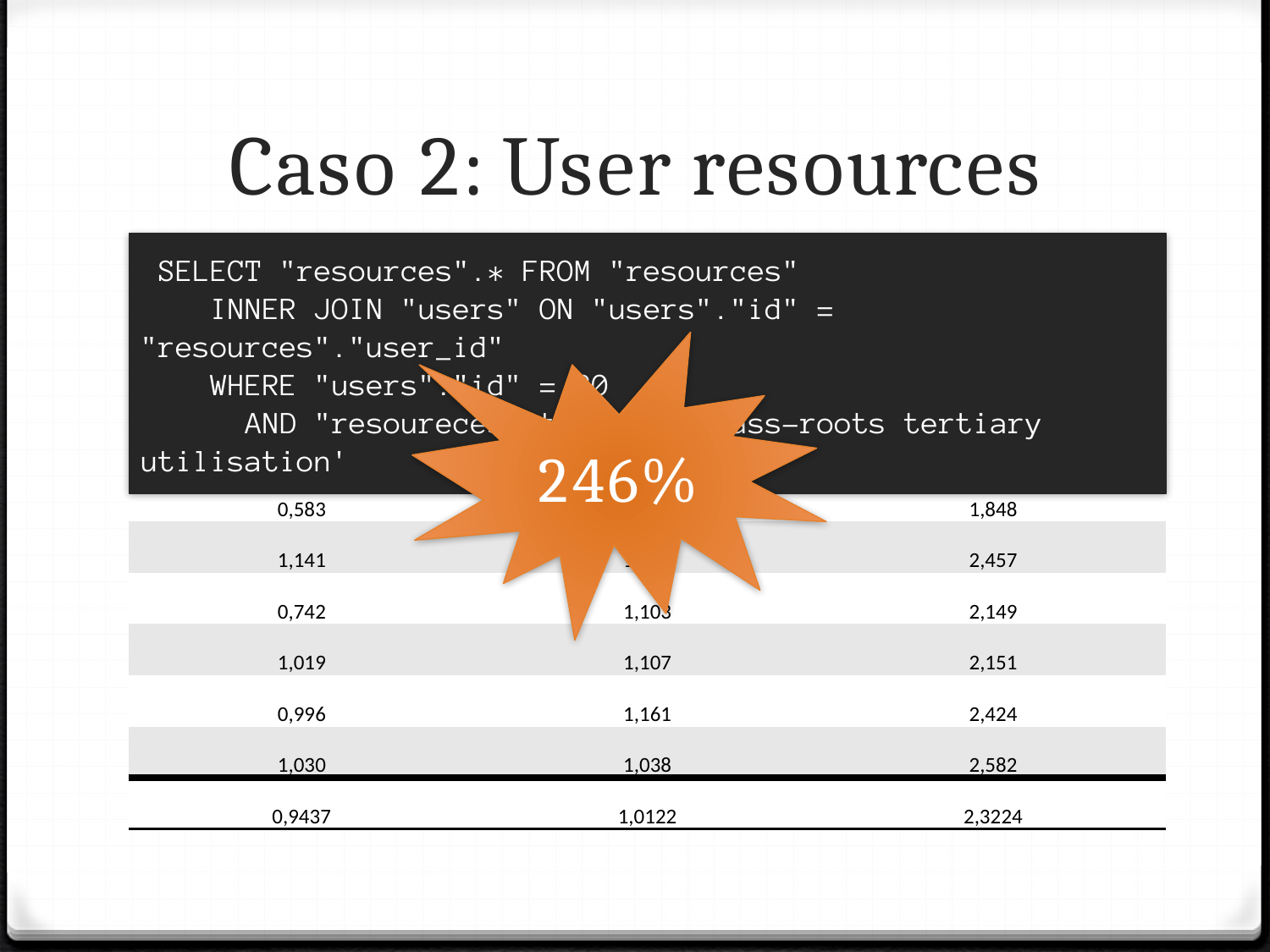

# Caso 2: User resources
 SELECT "resources".* FROM "resources"
    INNER JOIN "users" ON "users"."id" = "resources"."user_id"
    WHERE "users"."id" = 30
      AND "resoureces".title = 'Grass-roots tertiary utilisation'
| Com índice (ms) | Sem índice FK (ms) | Sem índices (ms) |
| --- | --- | --- |
| 0,740 | 0,998 | 2,577 |
| 1,104 | 0,714 | 2,376 |
| 1,139 | 1,074 | 2,338 |
| 0,583 | 0,821 | 1,848 |
| 1,141 | 1,094 | 2,457 |
| 0,742 | 1,103 | 2,149 |
| 1,019 | 1,107 | 2,151 |
| 0,996 | 1,161 | 2,424 |
| 1,030 | 1,038 | 2,582 |
| 0,9437 | 1,0122 | 2,3224 |
246%